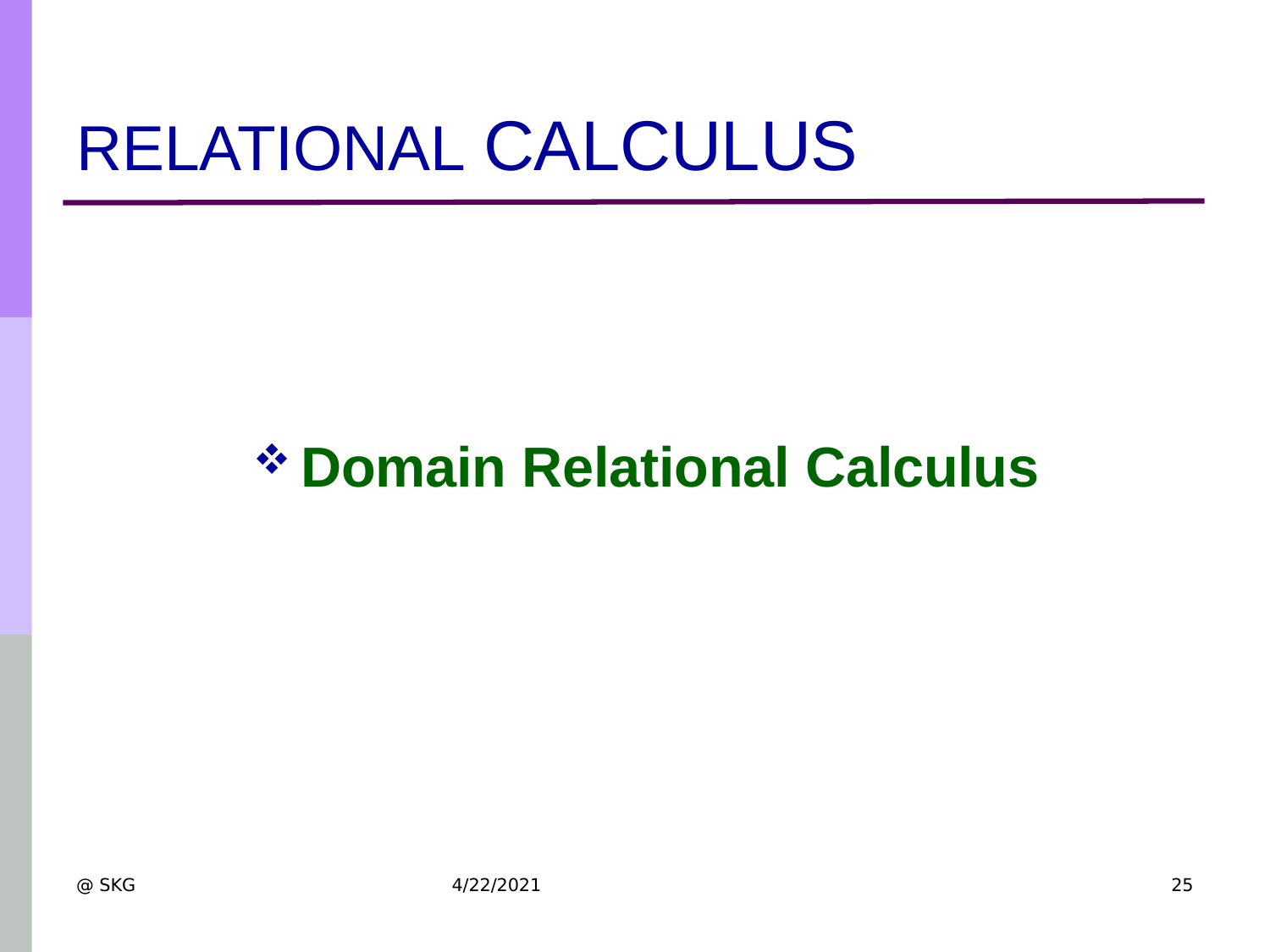

# RELATIONAL CALCULUS
Domain Relational Calculus
@ SKG
4/22/2021
25